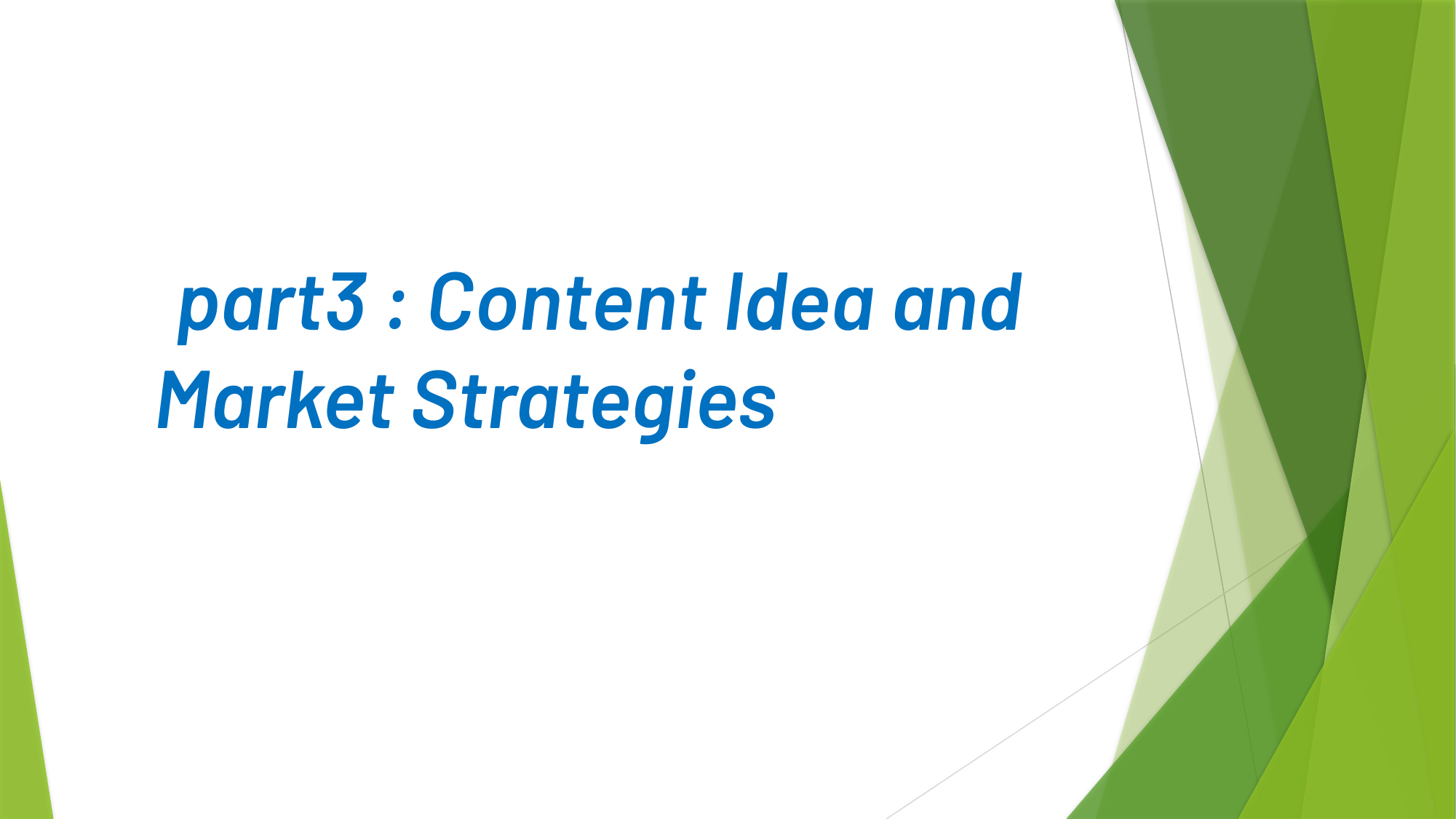

part3 : Content Idea and Market Strategies